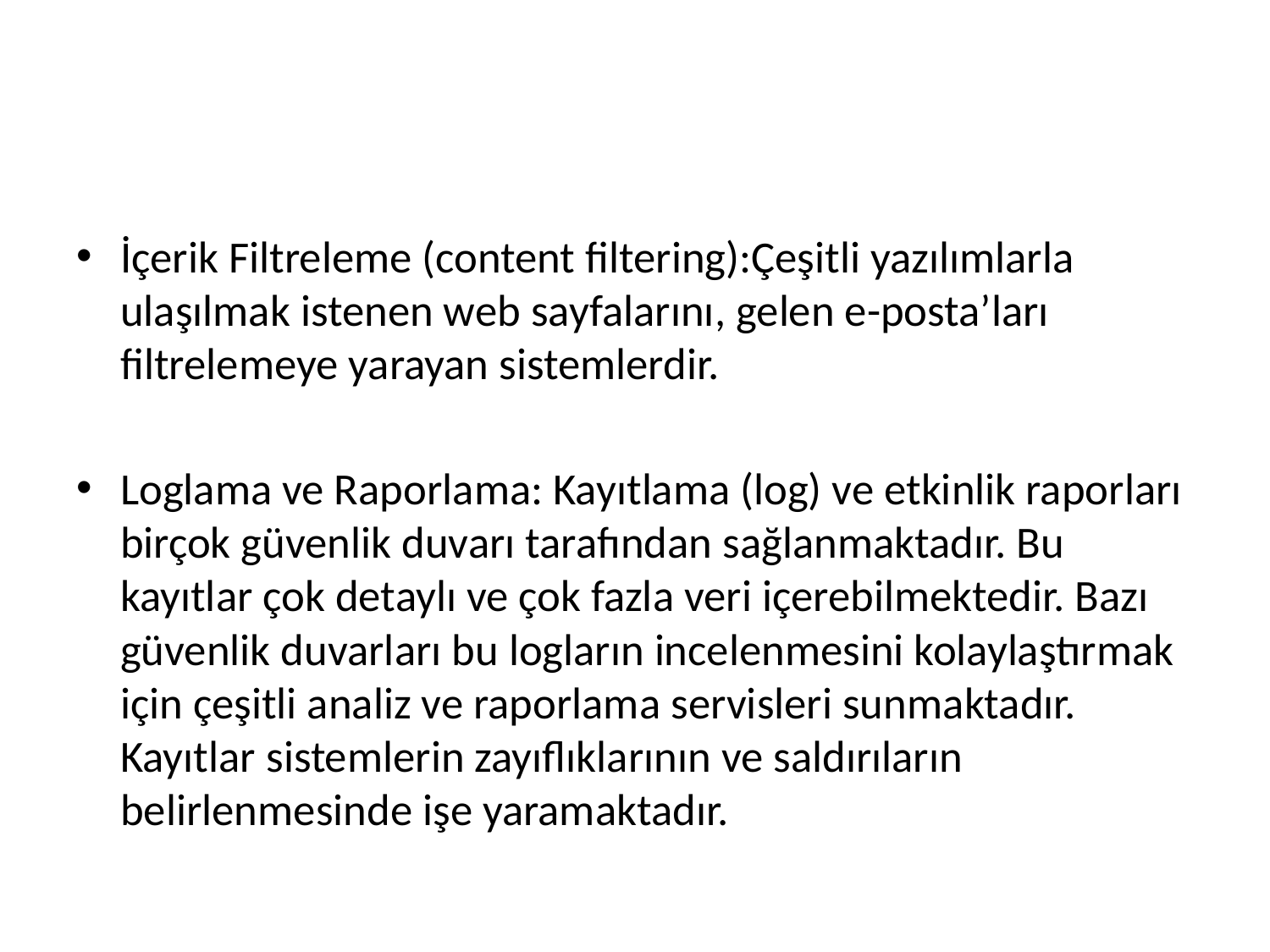

#
İçerik Filtreleme (content filtering):Çeşitli yazılımlarla ulaşılmak istenen web sayfalarını, gelen e-posta’ları filtrelemeye yarayan sistemlerdir.

Loglama ve Raporlama: Kayıtlama (log) ve etkinlik raporları birçok güvenlik duvarı tarafından sağlanmaktadır. Bu kayıtlar çok detaylı ve çok fazla veri içerebilmektedir. Bazı güvenlik duvarları bu logların incelenmesini kolaylaştırmak için çeşitli analiz ve raporlama servisleri sunmaktadır. Kayıtlar sistemlerin zayıflıklarının ve saldırıların belirlenmesinde işe yaramaktadır.